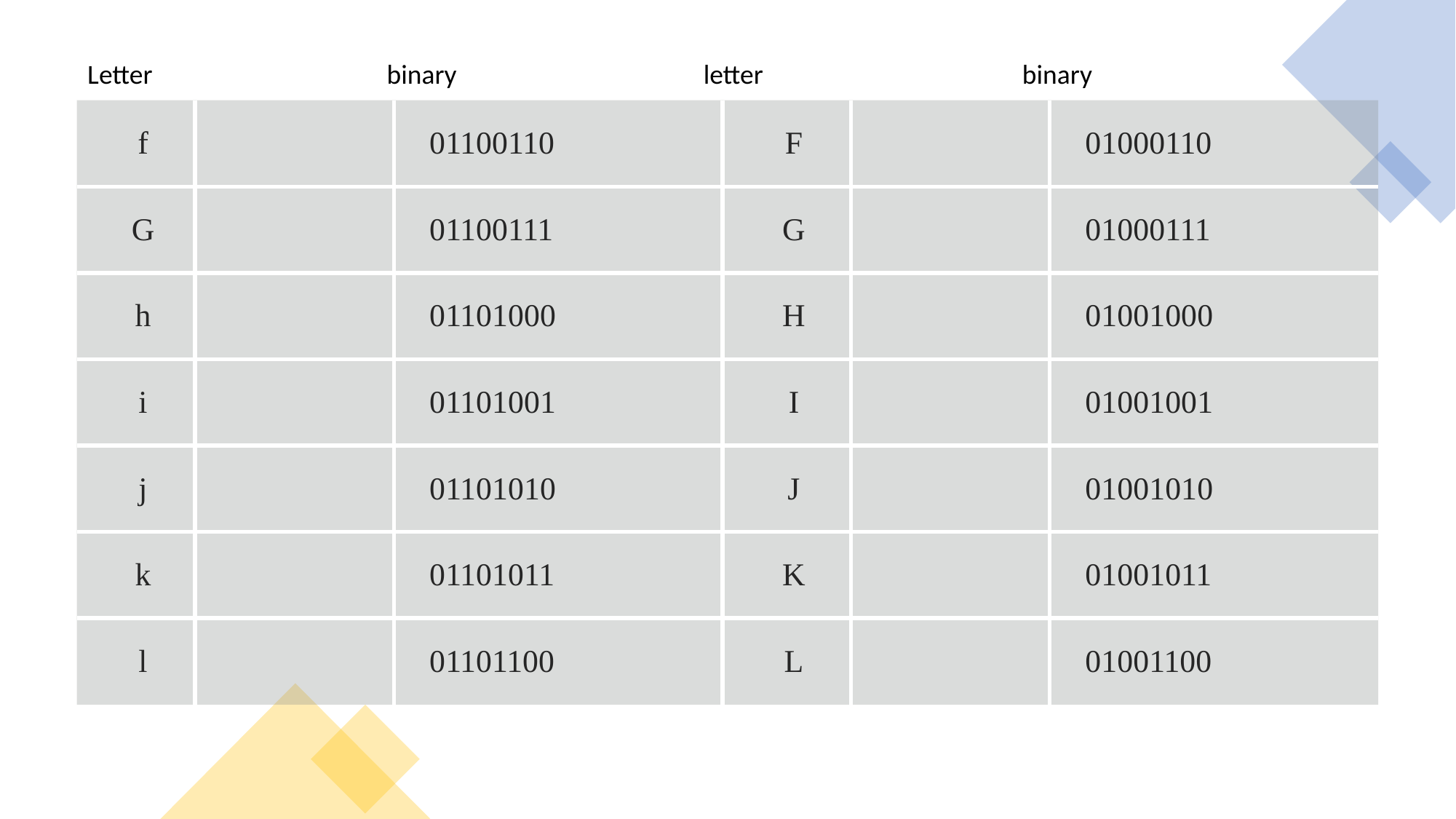

Letter                                      binary                                        letter                                          binary

| f |  | 01100110 | F |  | 01000110 |
| --- | --- | --- | --- | --- | --- |
| G |  | 01100111 | G |  | 01000111 |
| h |  | 01101000 | H |  | 01001000 |
| i |  | 01101001 | I |  | 01001001 |
| j |  | 01101010 | J |  | 01001010 |
| k |  | 01101011 | K |  | 01001011 |
| l |  | 01101100 | L |  | 01001100 |